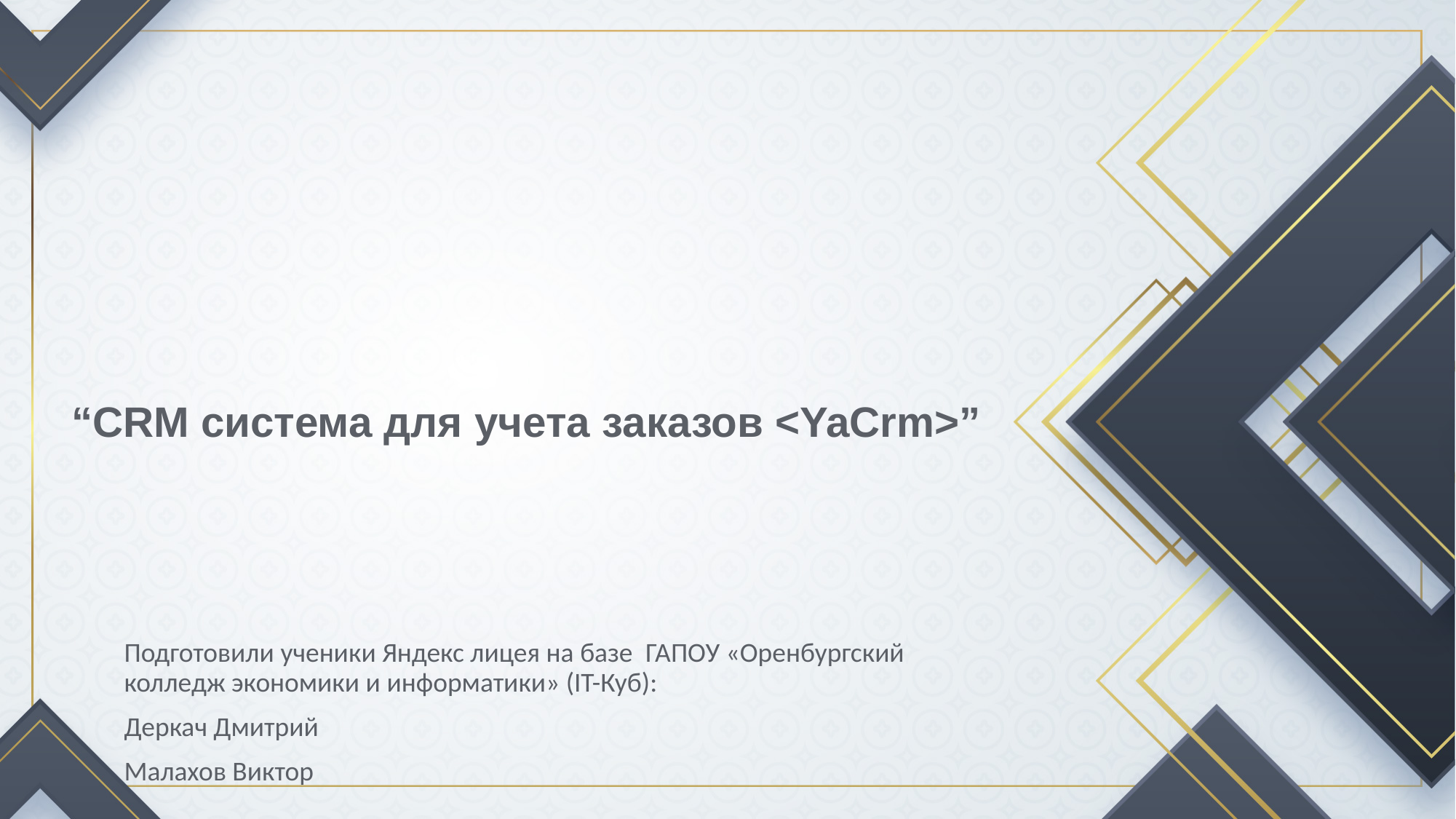

# “CRM система для учета заказов <YaCrm>”
Подготовили ученики Яндекс лицея на базе  ГАПОУ «Оренбургский колледж экономики и информатики» (IT-Куб):
Деркач Дмитрий
Малахов Виктор